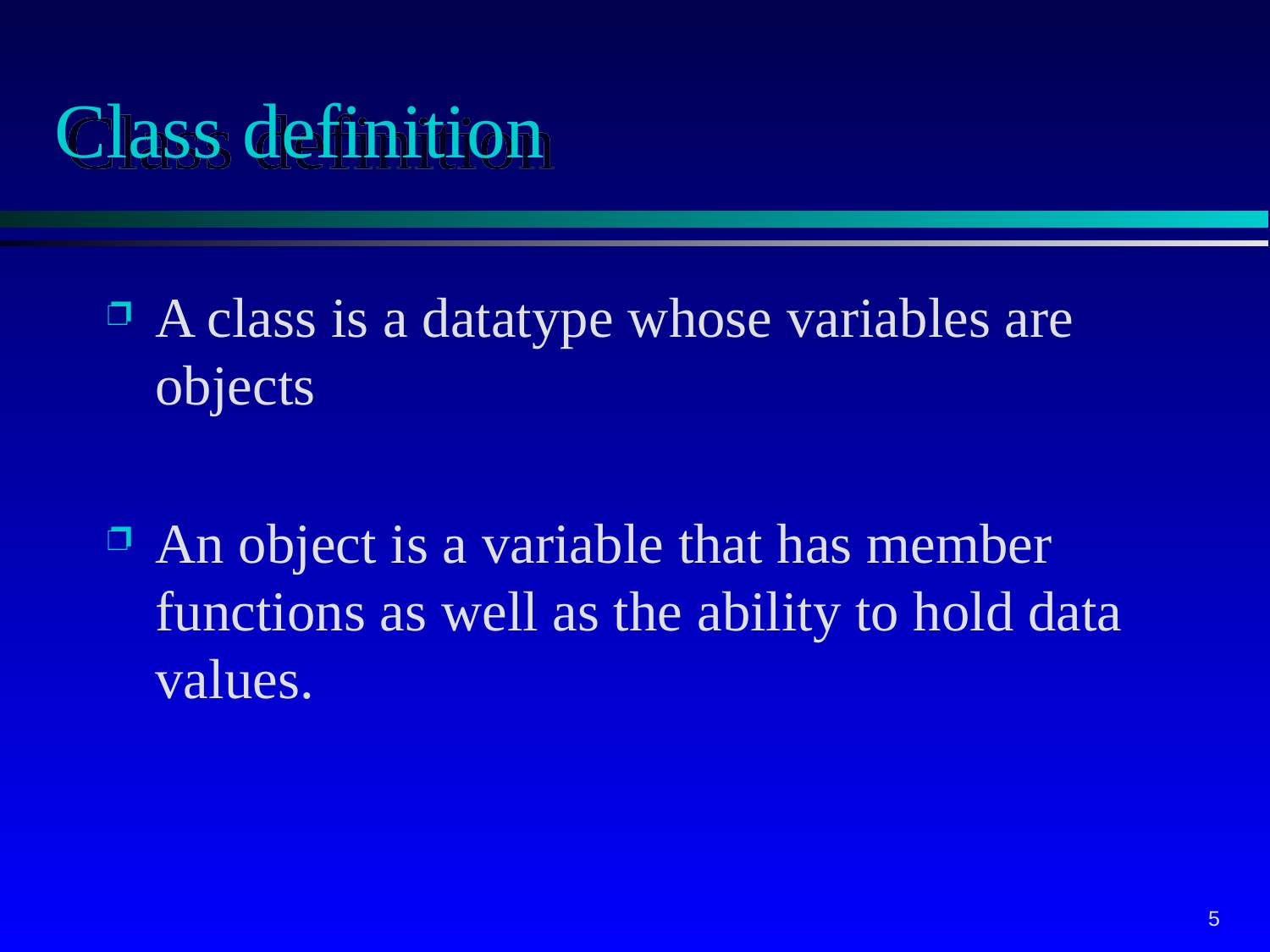

# Class definition
A class is a datatype whose variables are objects

An object is a variable that has member functions as well as the ability to hold data values.